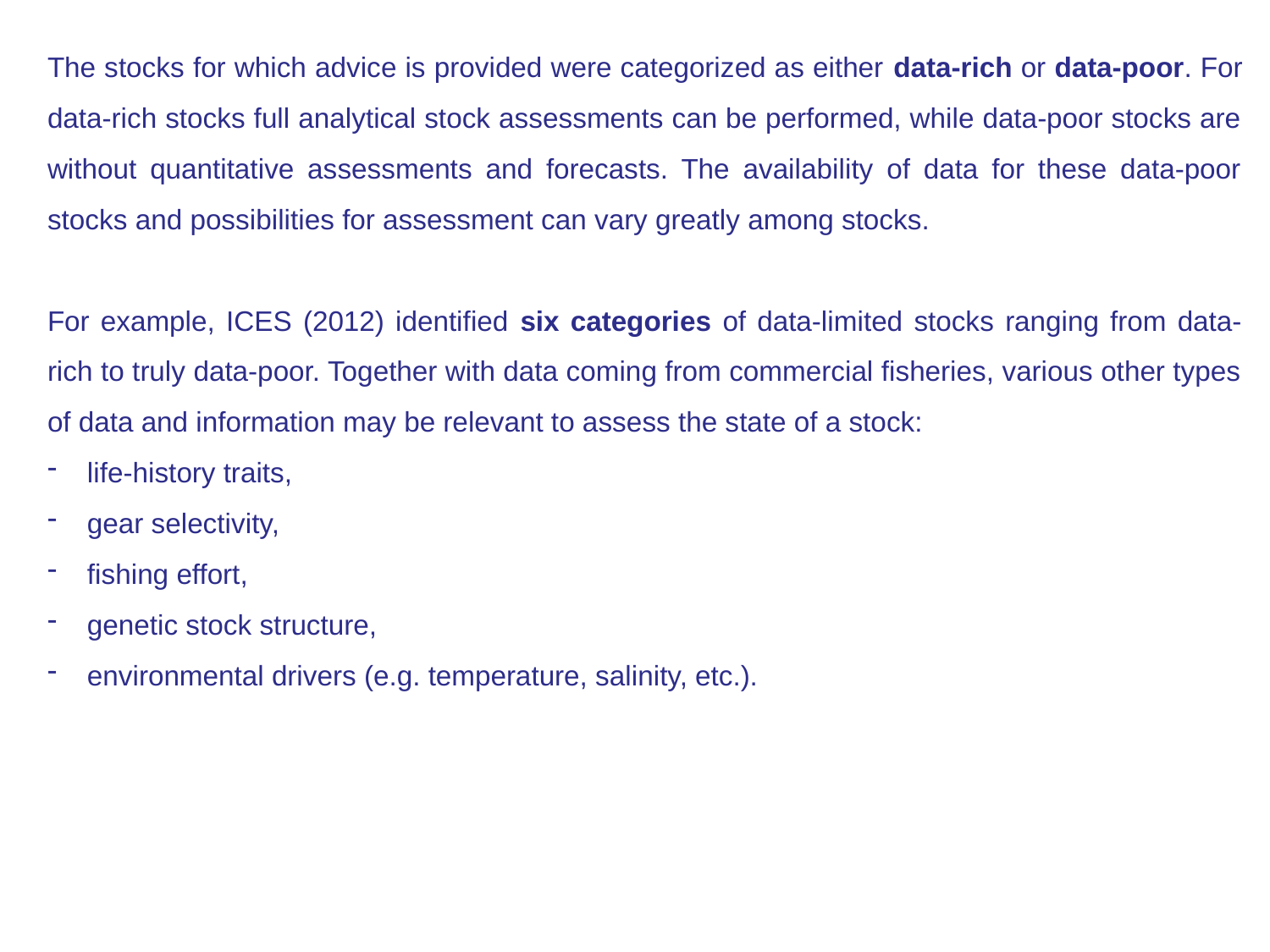

The stocks for which advice is provided were categorized as either data-rich or data-poor. For data-rich stocks full analytical stock assessments can be performed, while data-poor stocks are without quantitative assessments and forecasts. The availability of data for these data-poor stocks and possibilities for assessment can vary greatly among stocks.

For example, ICES (2012) identified six categories of data-limited stocks ranging from data-rich to truly data-poor. Together with data coming from commercial fisheries, various other types of data and information may be relevant to assess the state of a stock:
life-history traits,
gear selectivity,
fishing effort,
genetic stock structure,
environmental drivers (e.g. temperature, salinity, etc.).